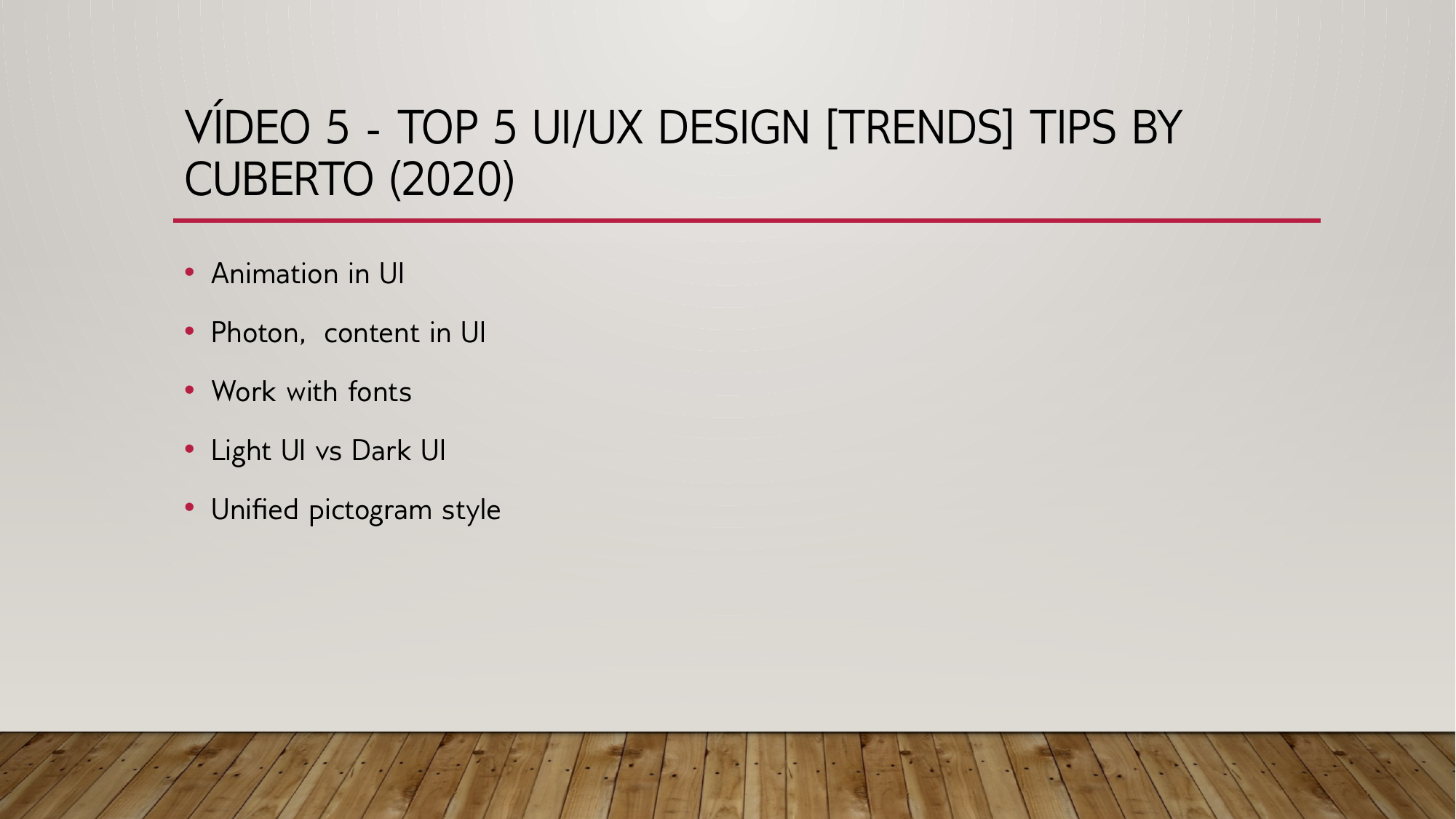

# VÍDEO 5 - Top 5 UI/UX Design [Trends] Tips by Cuberto (2020)
Animation in UI
Photon,  content in UI
Work with fonts
Light UI vs Dark UI
Unified pictogram style